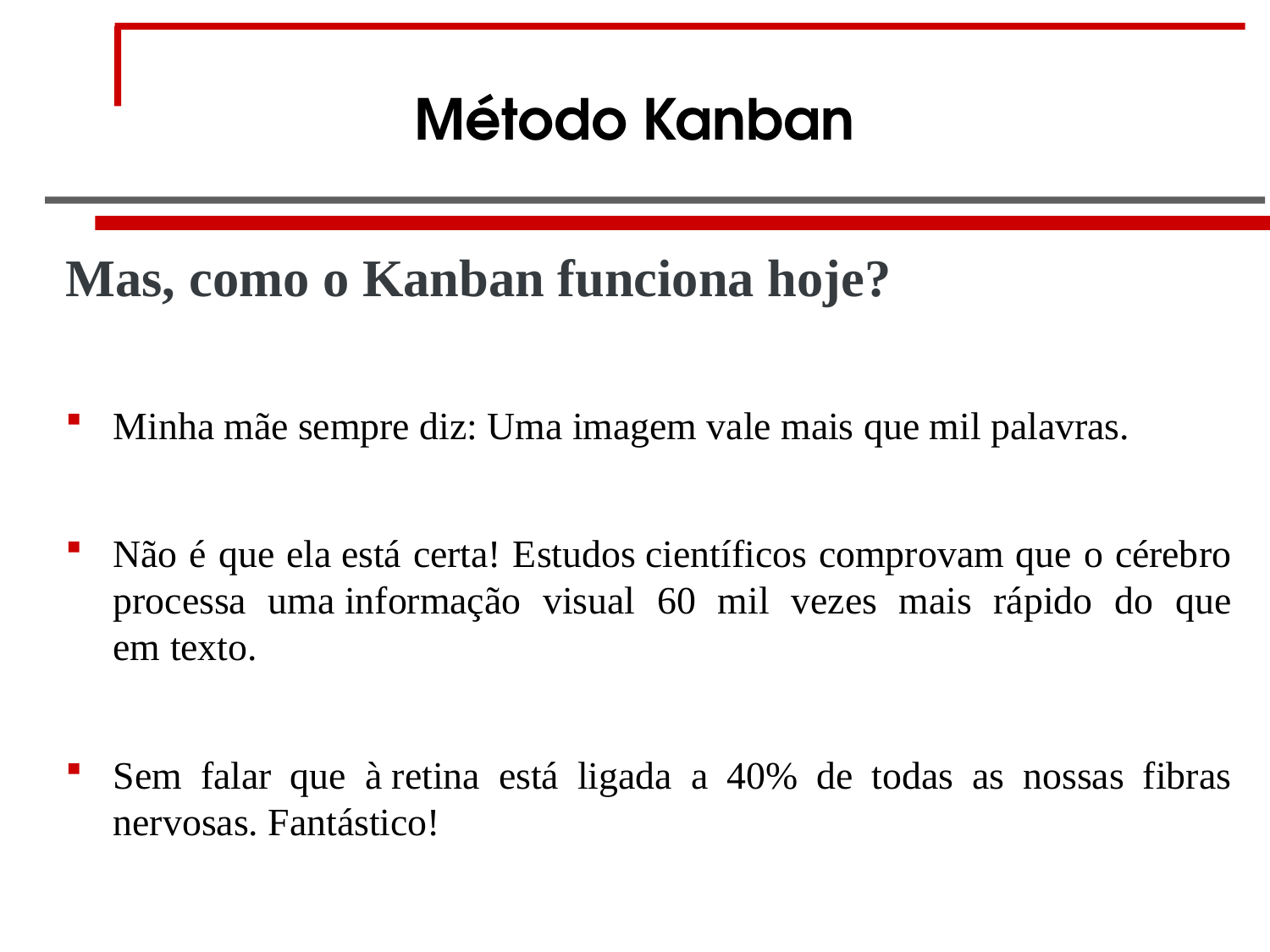

# Método Kanban
Mas, como o Kanban funciona hoje?

Minha mãe sempre diz: Uma imagem vale mais que mil palavras.

Não é que ela está certa! Estudos científicos comprovam que o cérebro processa uma informação visual 60 mil vezes mais rápido do que em texto.

Sem falar que à retina está ligada a 40% de todas as nossas fibras nervosas. Fantástico!

Luciana Leal
10 / 61